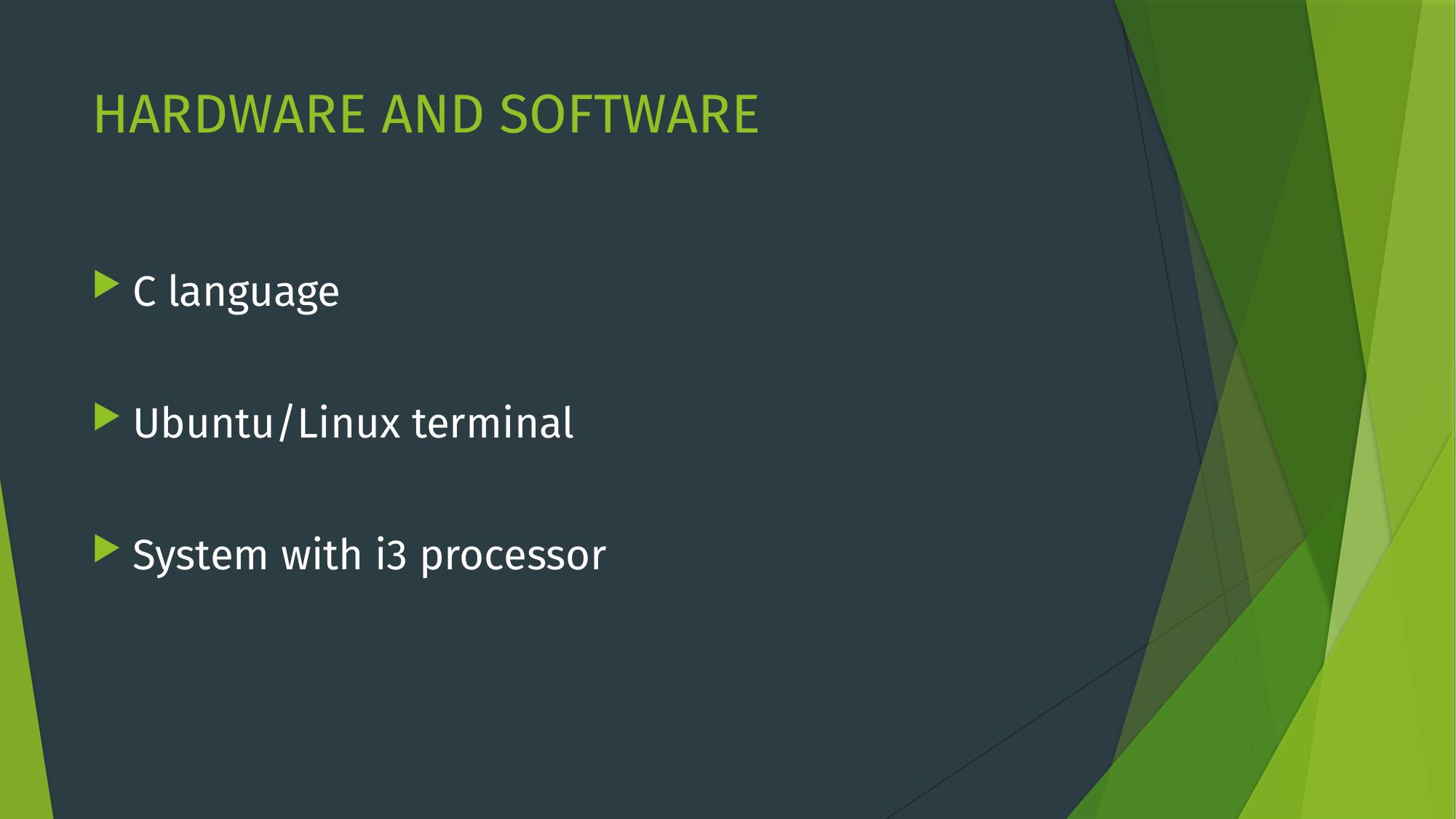

# HARDWARE AND SOFTWARE
C language

Ubuntu/Linux terminal

System with i3 processor